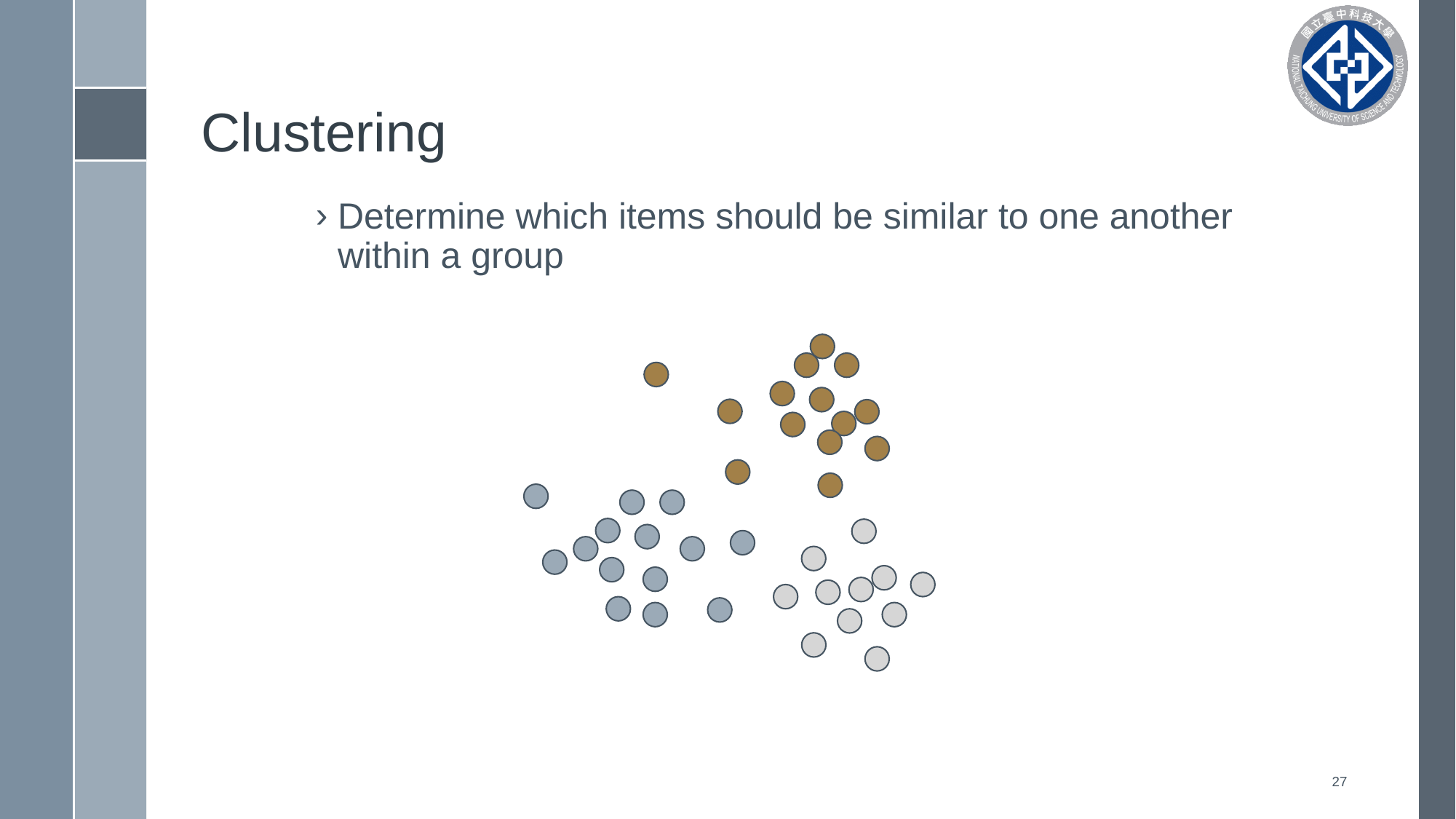

# Clustering
Determine which items should be similar to one another within a group

27